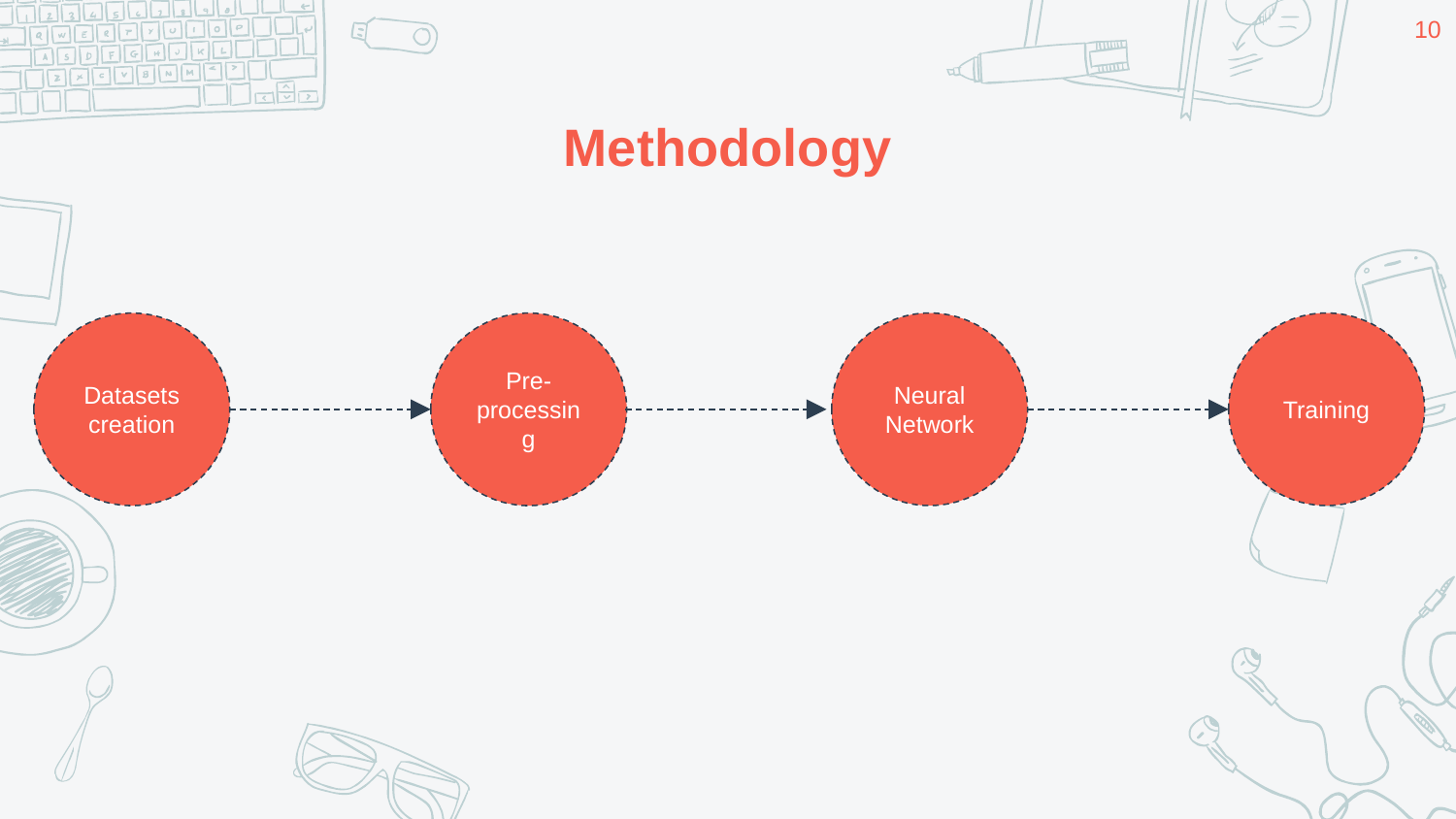

10
# Methodology
Neural Network
Training
Datasets creation
Pre-processing